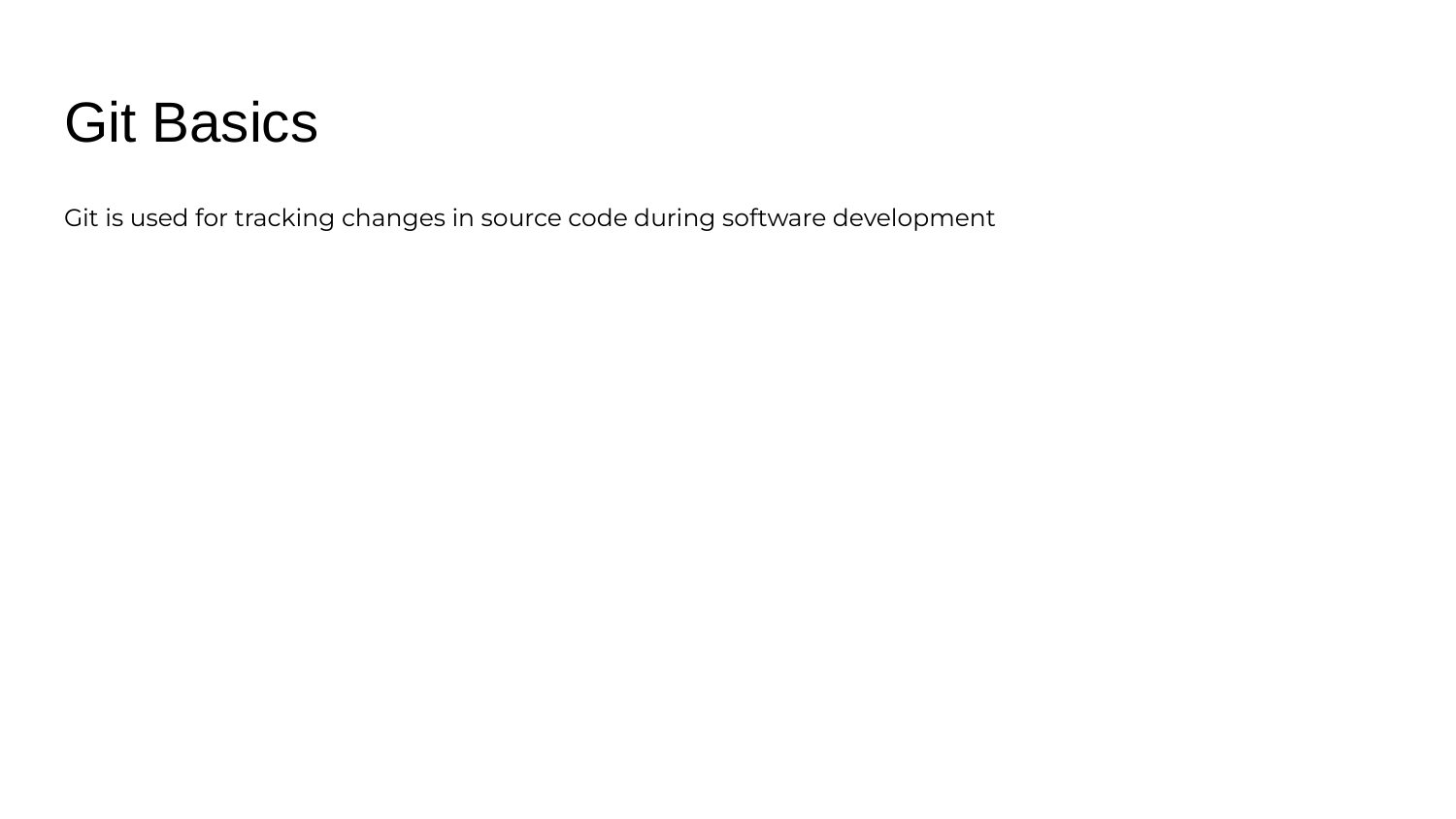

# Git Basics
Git is used for tracking changes in source code during software development